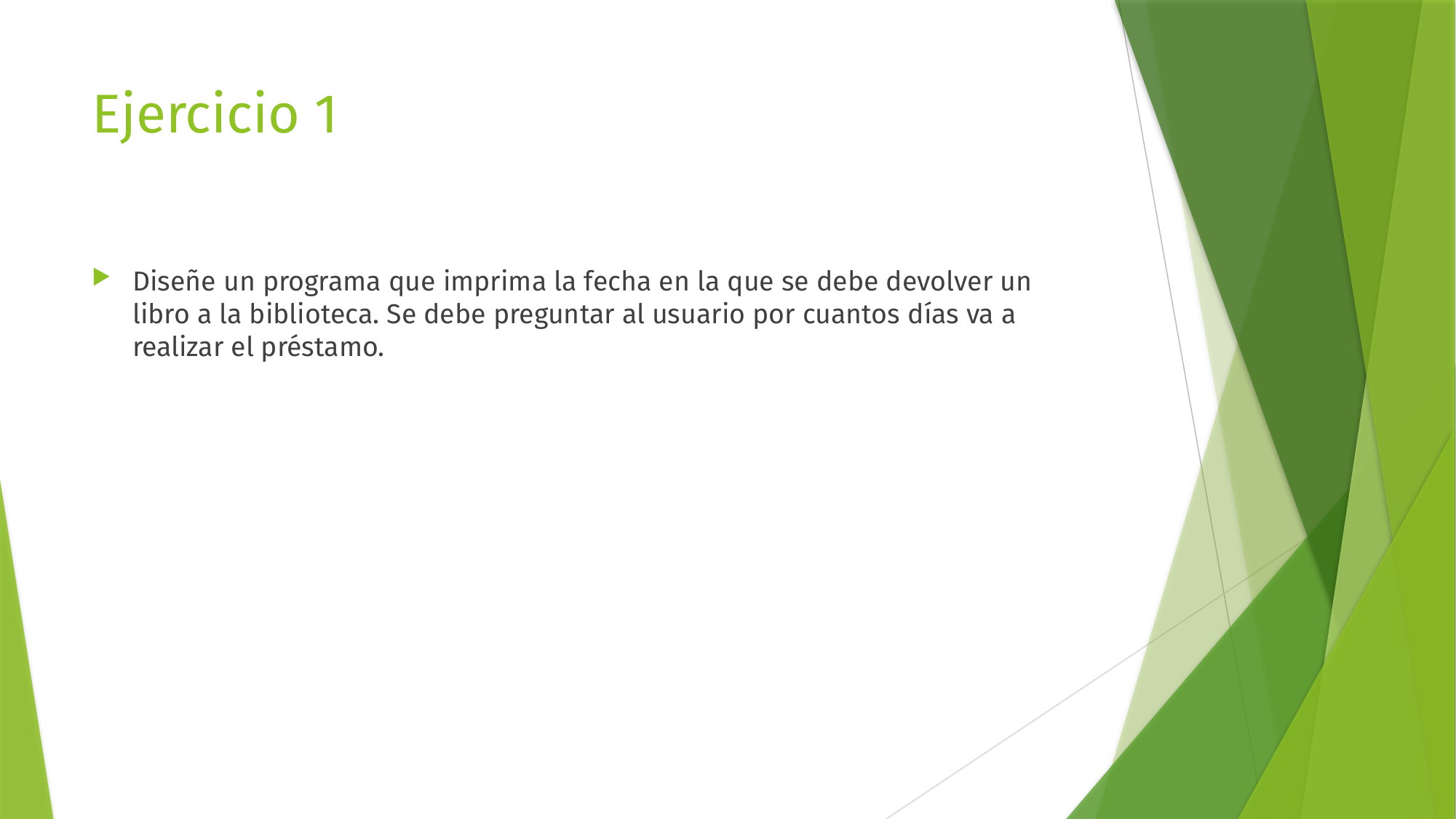

# Ejercicio 1
Diseñe un programa que imprima la fecha en la que se debe devolver un libro a la biblioteca. Se debe preguntar al usuario por cuantos días va a realizar el préstamo.